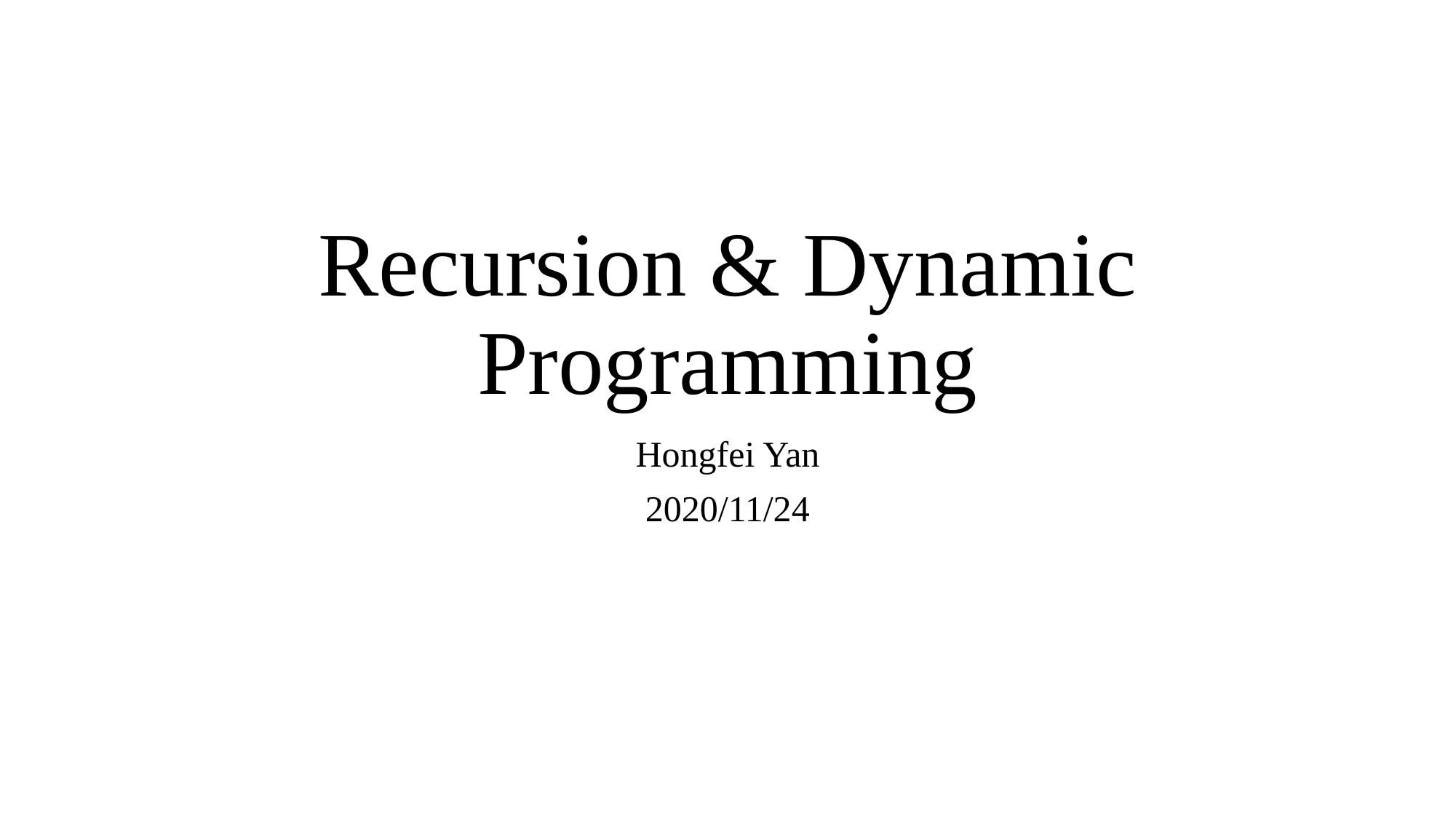

# Recursion & Dynamic Programming
Hongfei Yan
2020/11/24